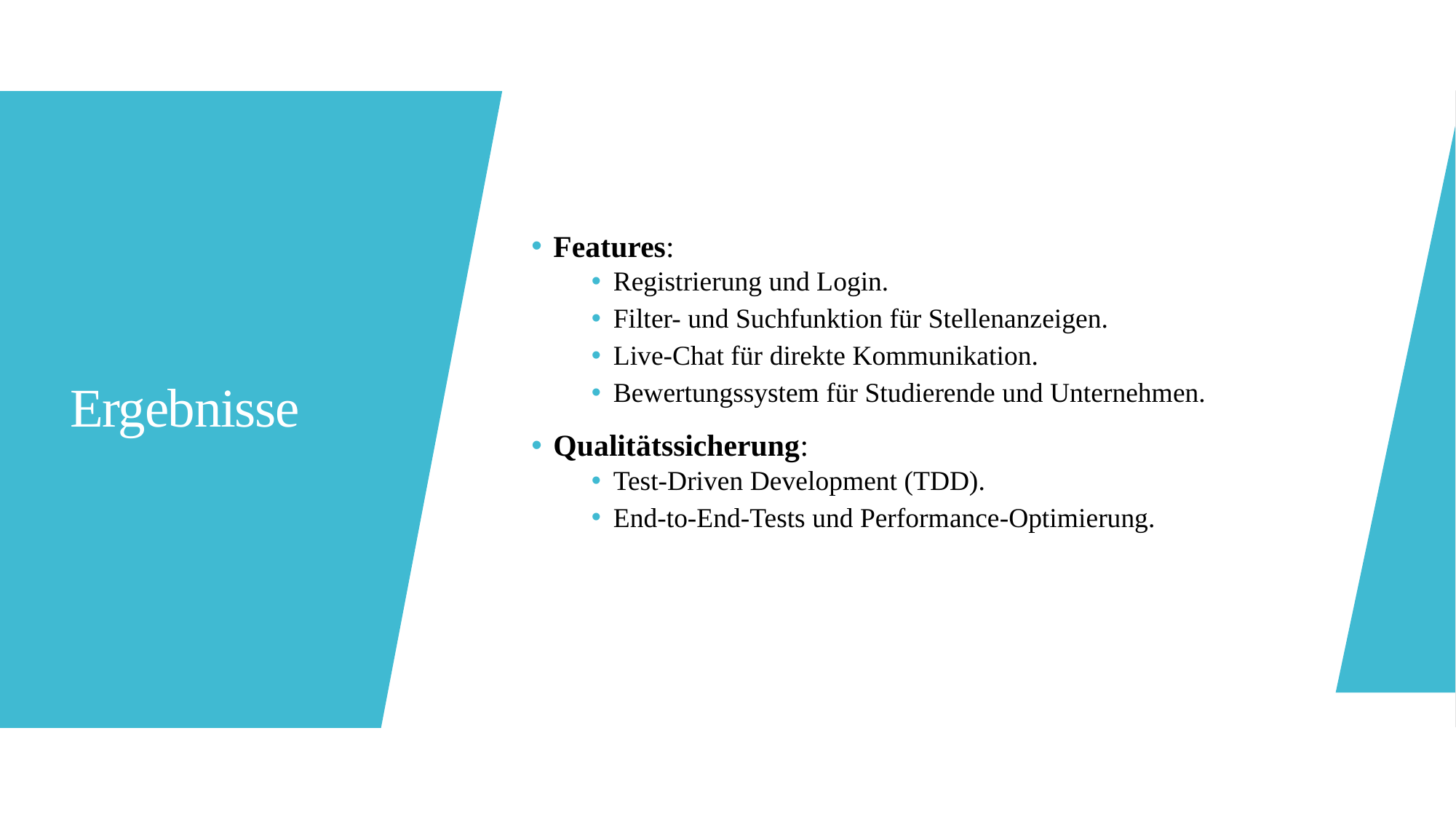

Features:
Registrierung und Login.
Filter- und Suchfunktion für Stellenanzeigen.
Live-Chat für direkte Kommunikation.
Bewertungssystem für Studierende und Unternehmen.
Qualitätssicherung:
Test-Driven Development (TDD).
End-to-End-Tests und Performance-Optimierung.

# Ergebnisse